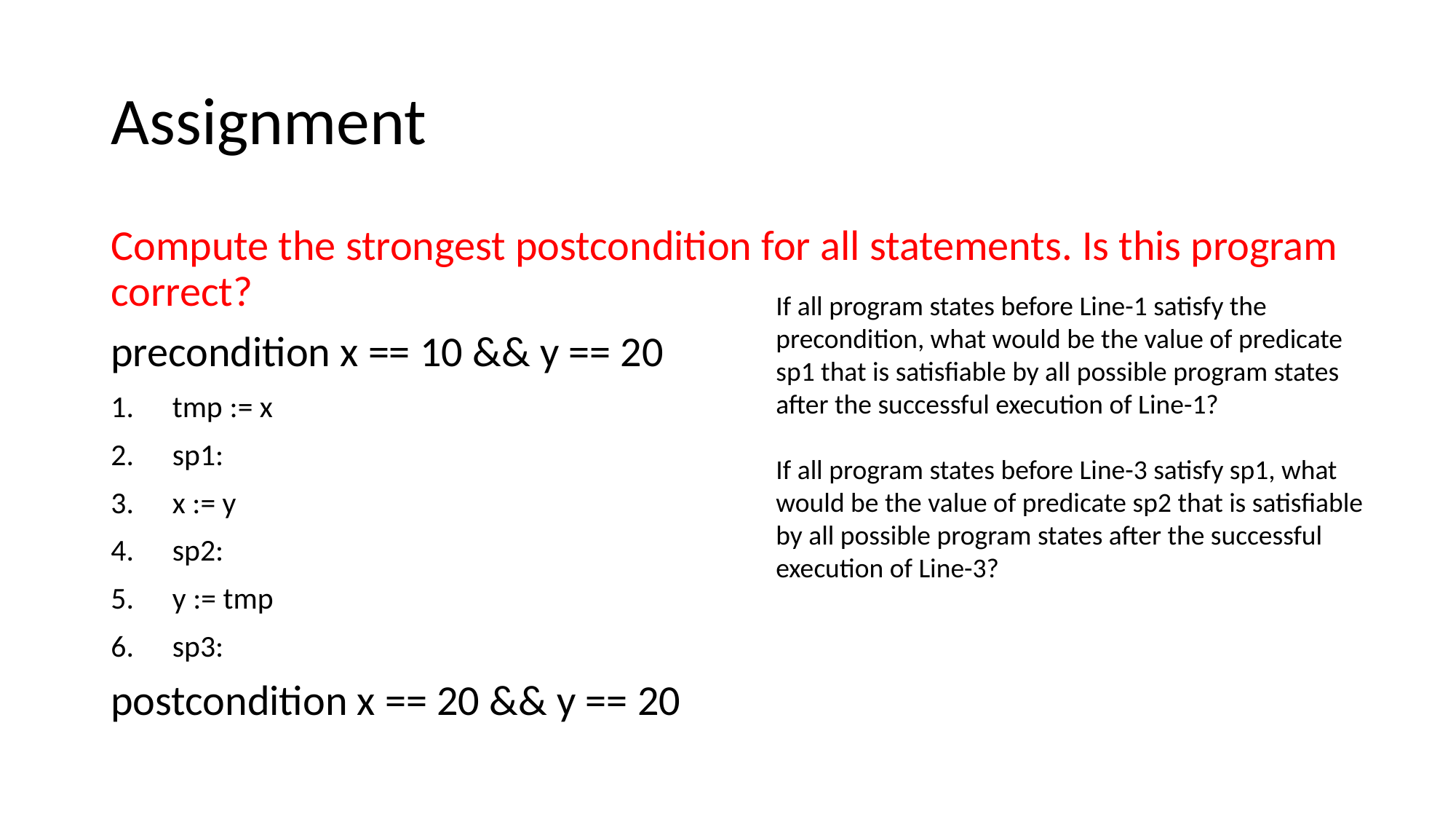

# Assignment
Compute the strongest postcondition for all statements. Is this program correct?
precondition x == 10 && y == 20
tmp := x
sp1:
x := y
sp2:
y := tmp
sp3:
postcondition x == 20 && y == 20

If all program states before Line-1 satisfy the precondition, what would be the value of predicate sp1 that is satisfiable by all possible program states after the successful execution of Line-1?

If all program states before Line-3 satisfy sp1, what would be the value of predicate sp2 that is satisfiable by all possible program states after the successful execution of Line-3?